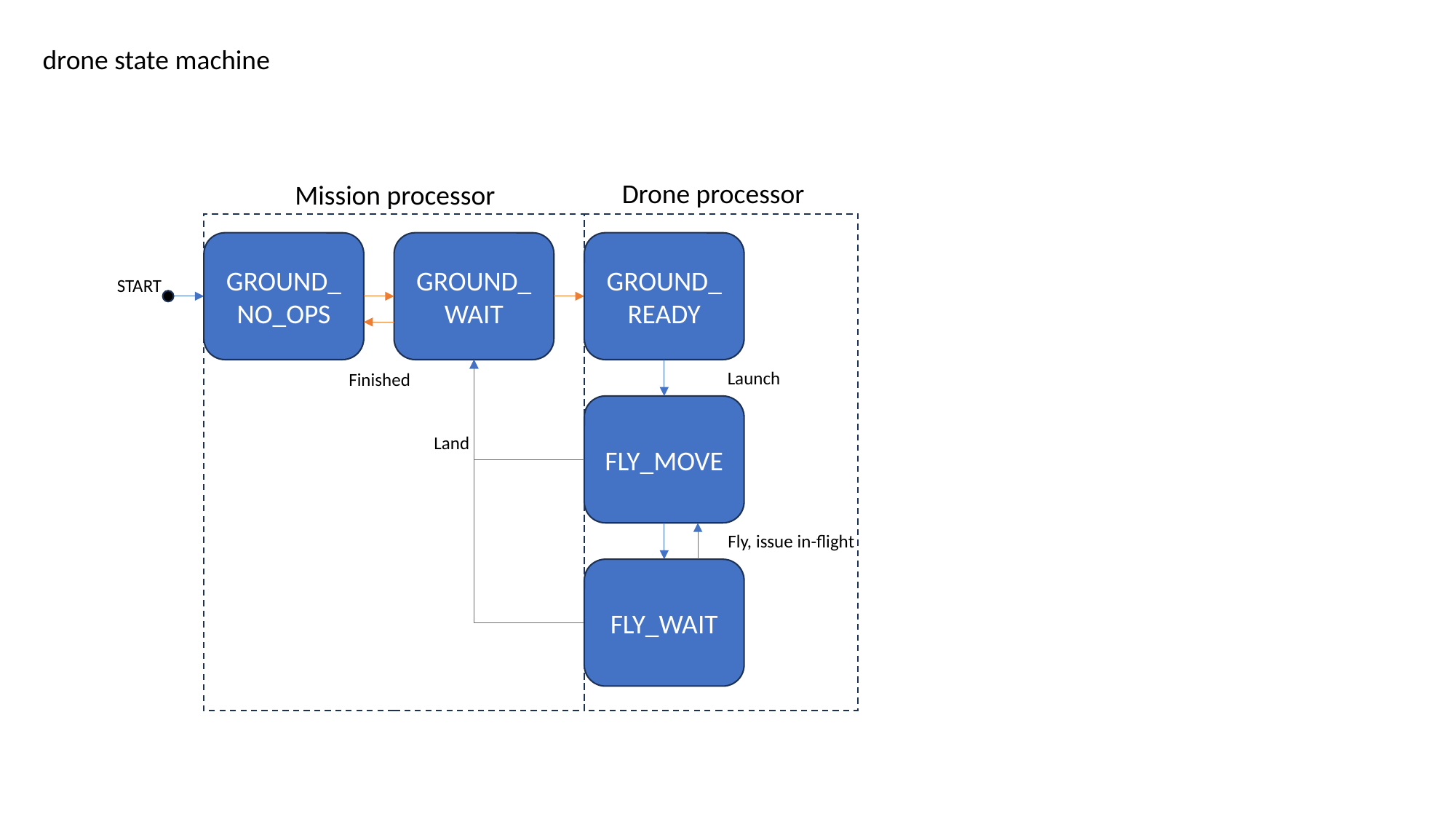

drone state machine
Drone processor
Mission processor

GROUND_NO_OPS
GROUND_WAIT
GROUND_READY
START

Launch
Finished
FLY_MOVE
Land
Fly, issue in-flight
FLY_WAIT